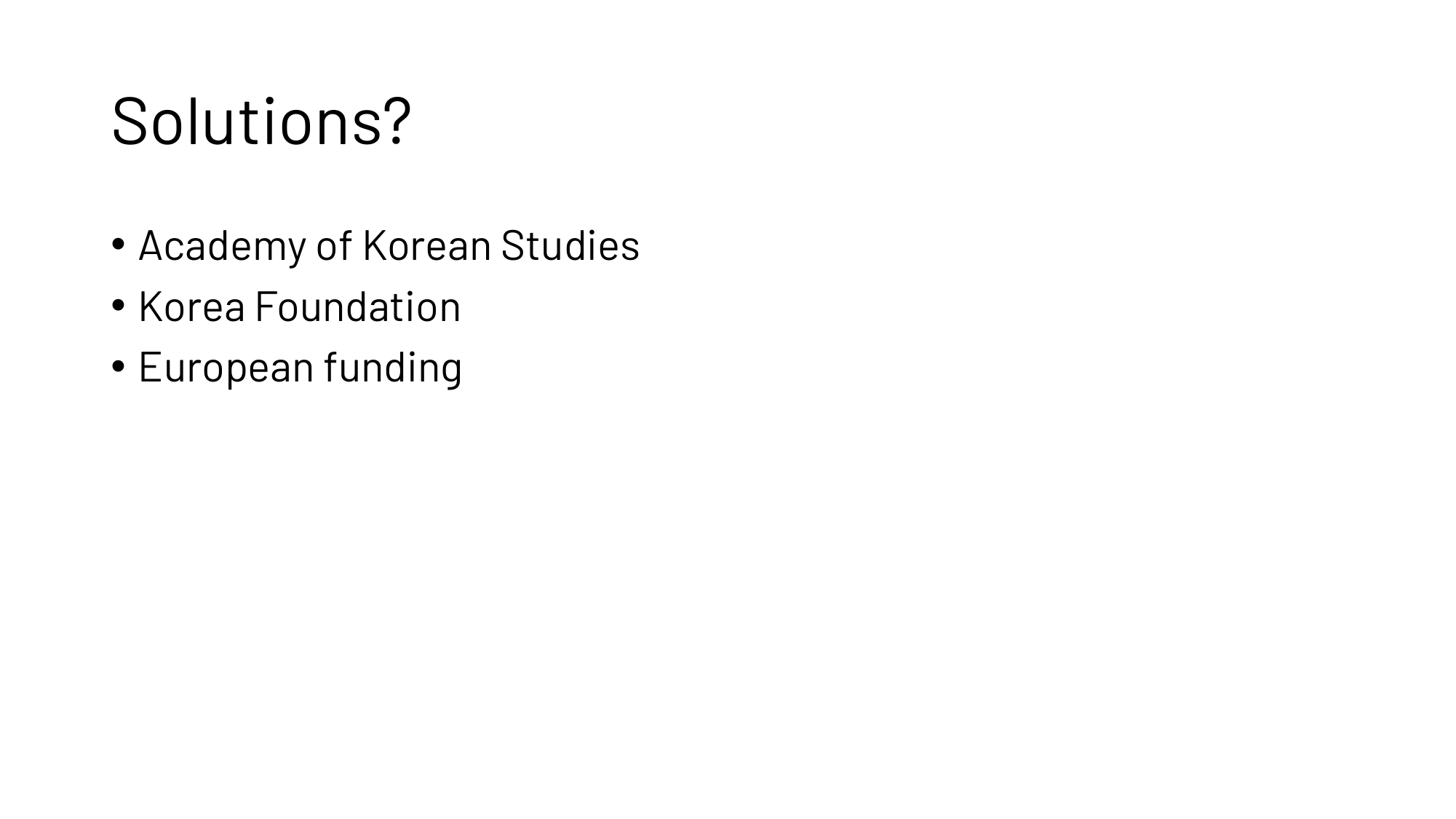

# Solutions?
Academy of Korean Studies
Korea Foundation
European funding